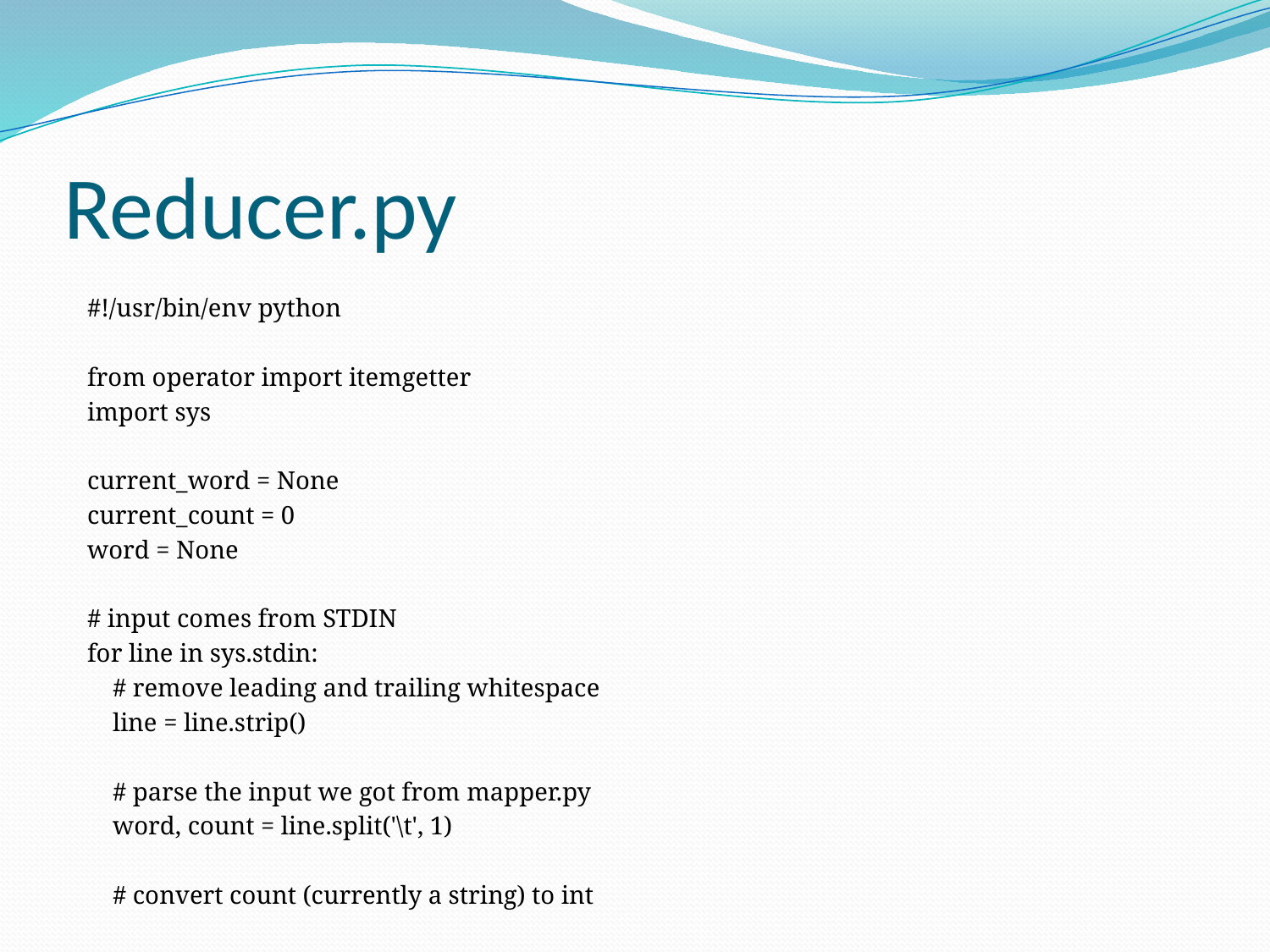

# Reducer.py
#!/usr/bin/env python

from operator import itemgetter
import sys

current_word = None
current_count = 0
word = None

# input comes from STDIN
for line in sys.stdin:
    # remove leading and trailing whitespace
    line = line.strip()

    # parse the input we got from mapper.py
    word, count = line.split('\t', 1)

    # convert count (currently a string) to int
13